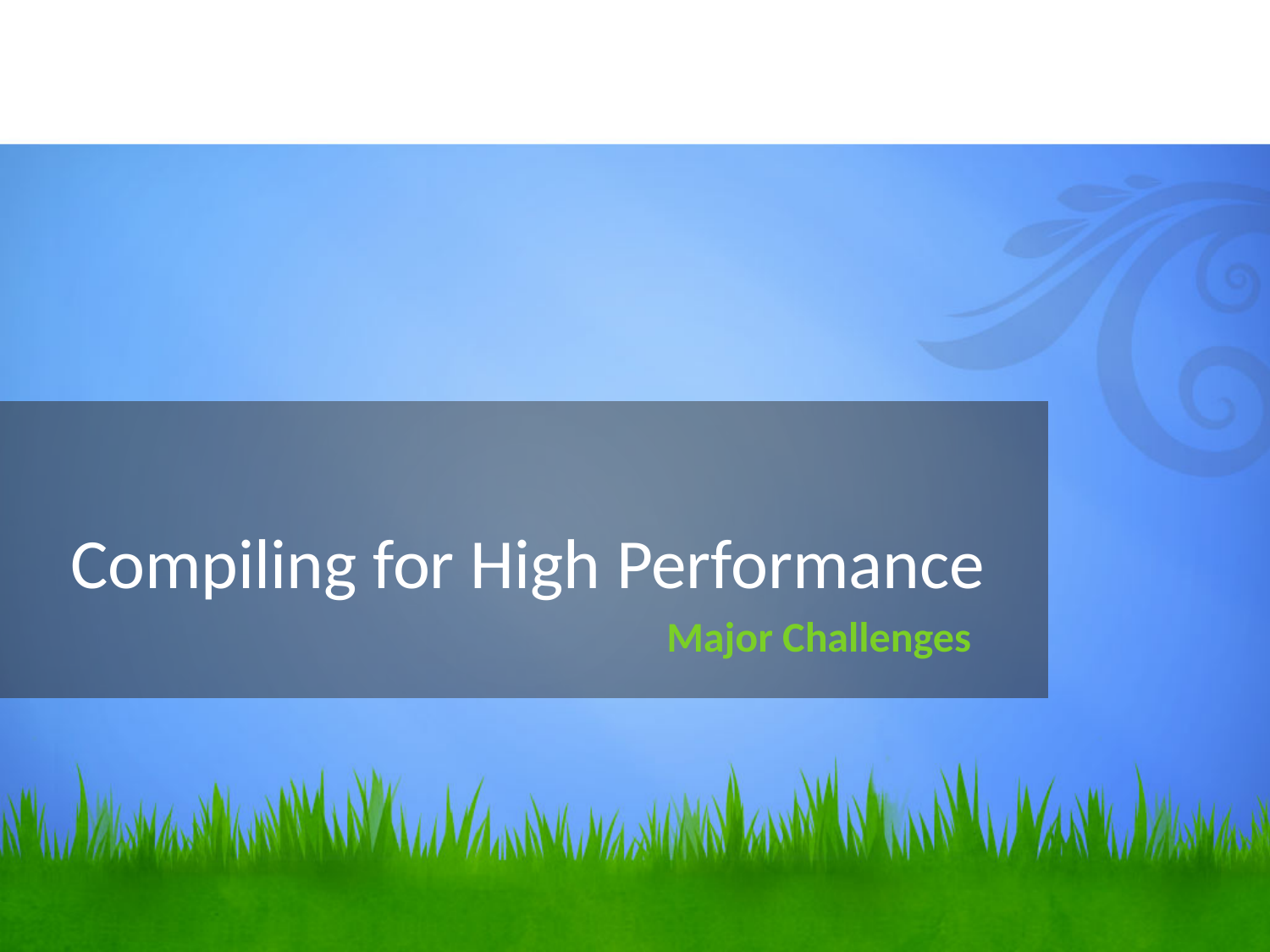

# Compiling for High Performance
Major Challenges